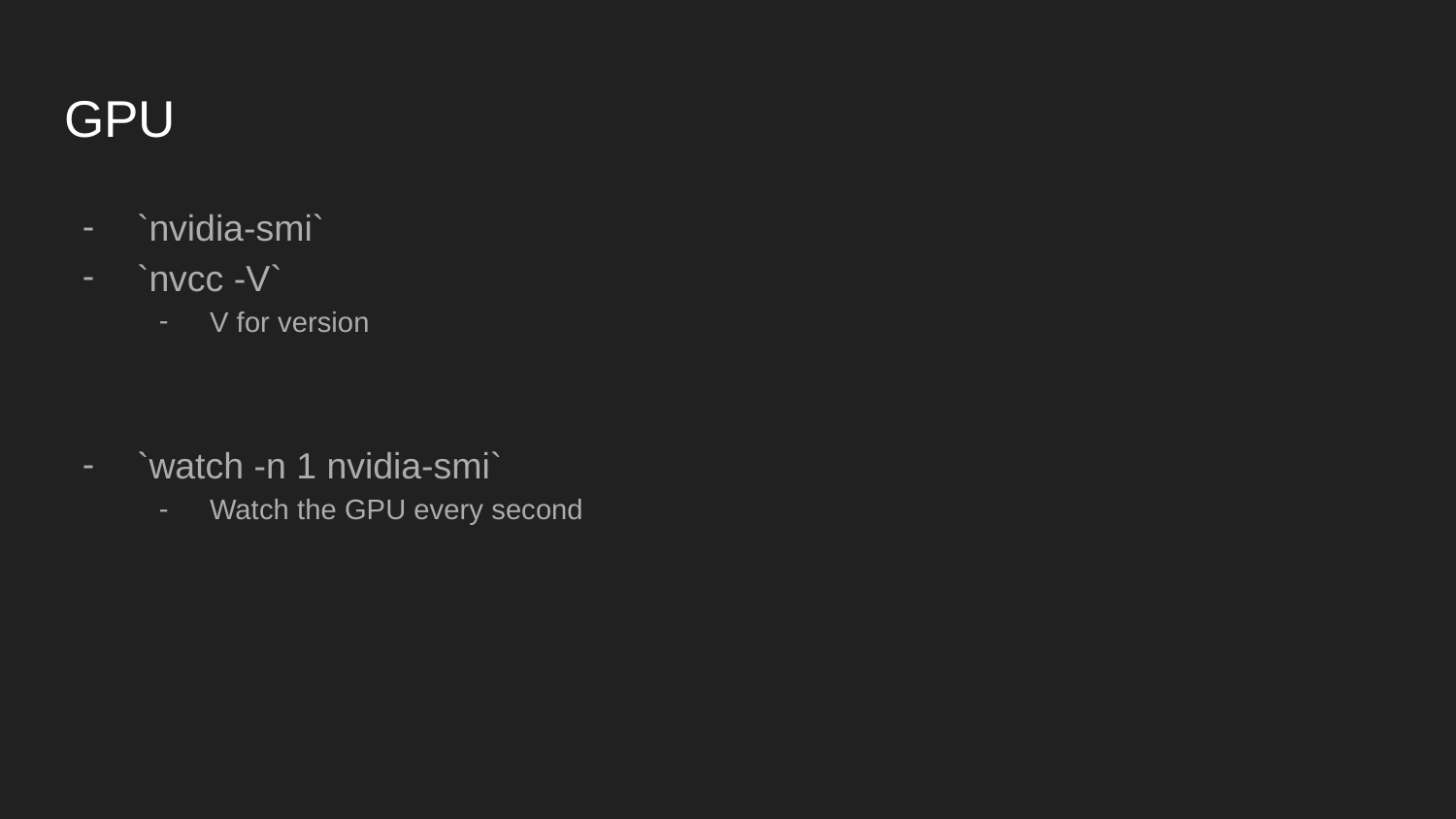

# GPU
`nvidia-smi`
`nvcc -V`
V for version

`watch -n 1 nvidia-smi`
Watch the GPU every second